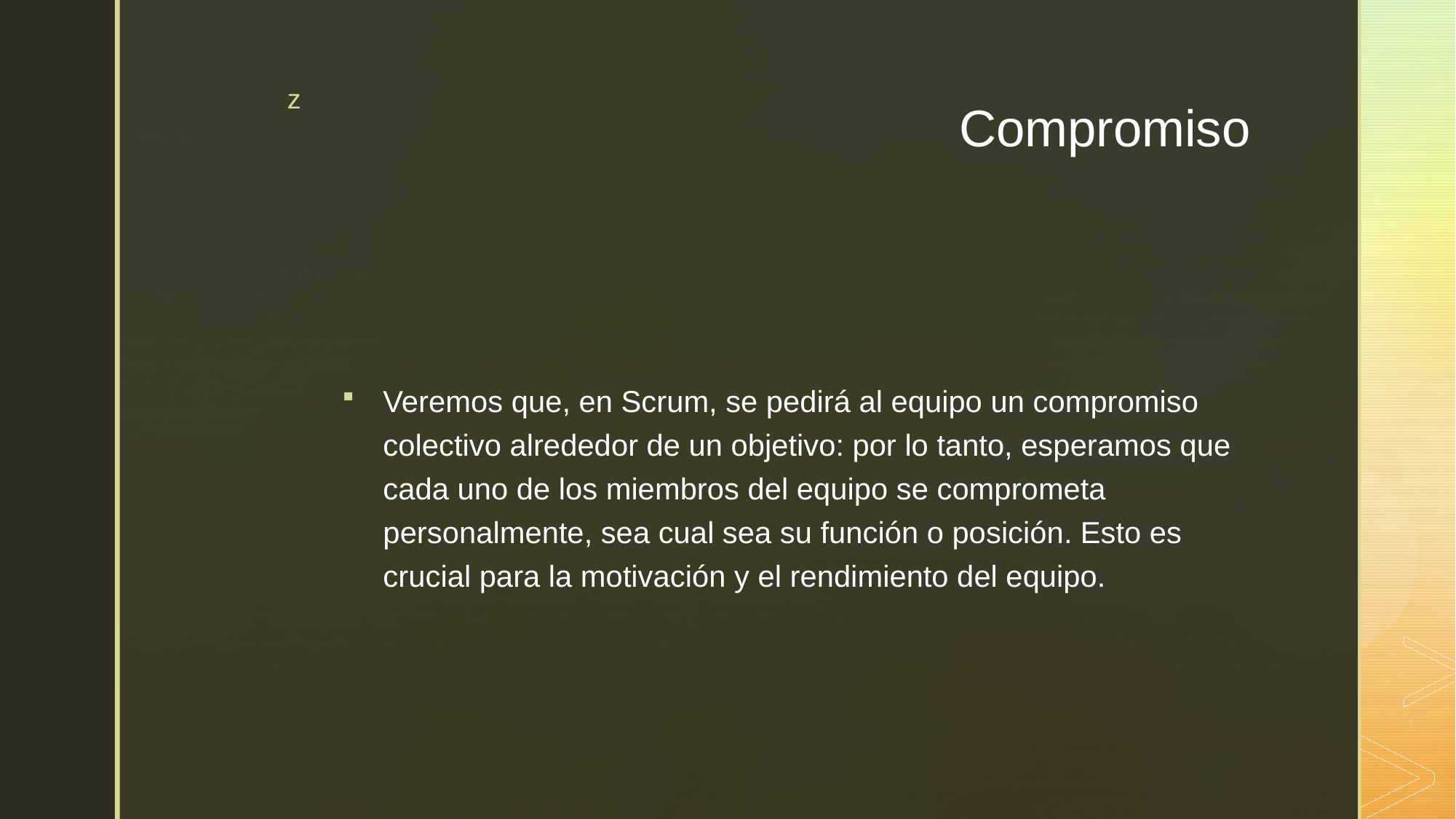

# Compromiso
Veremos que, en Scrum, se pedirá al equipo un compromiso colectivo alrededor de un objetivo: por lo tanto, esperamos que cada uno de los miembros del equipo se comprometa personalmente, sea cual sea su función o posición. Esto es crucial para la motivación y el rendimiento del equipo.